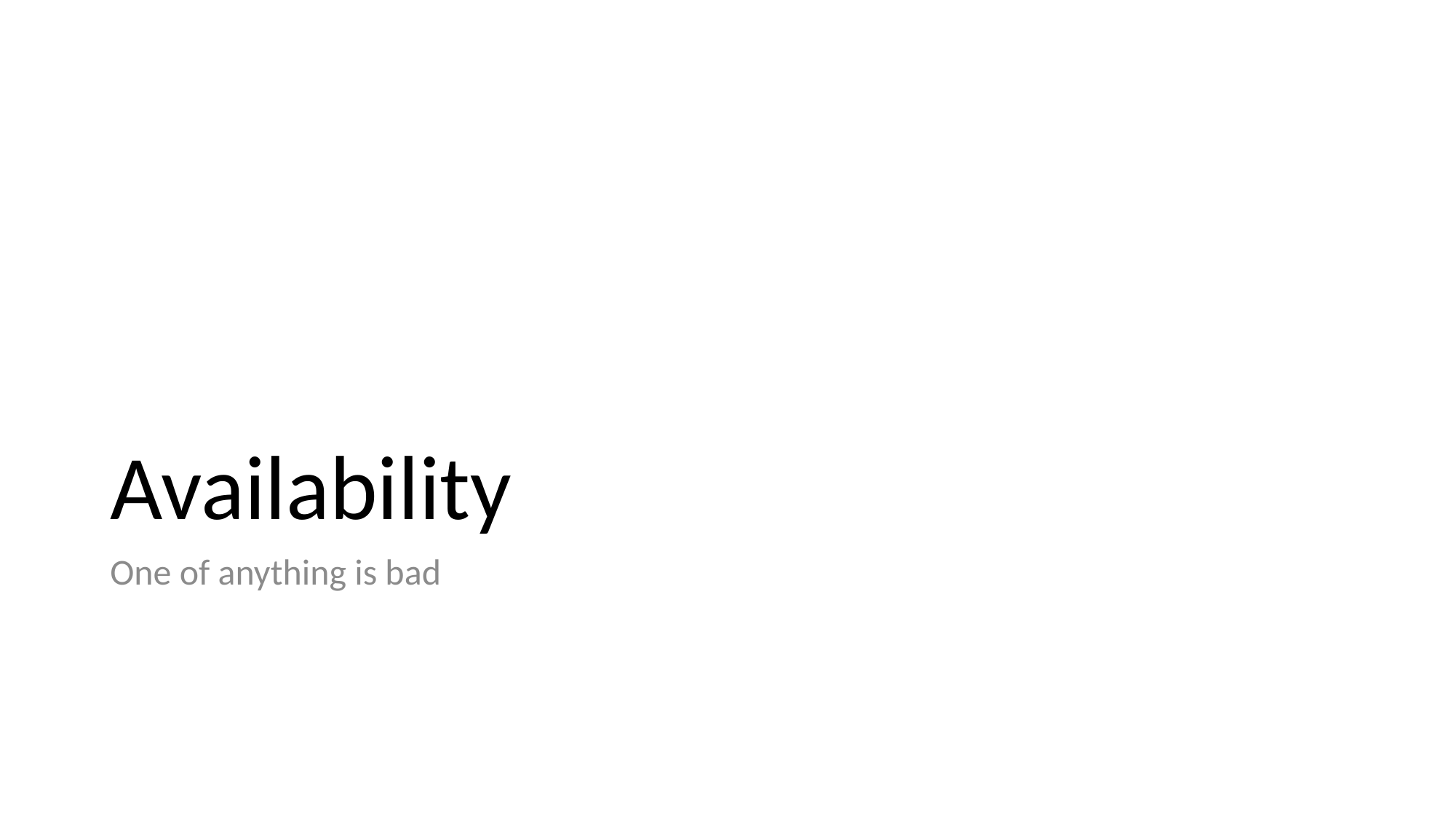

# Availability
One of anything is bad